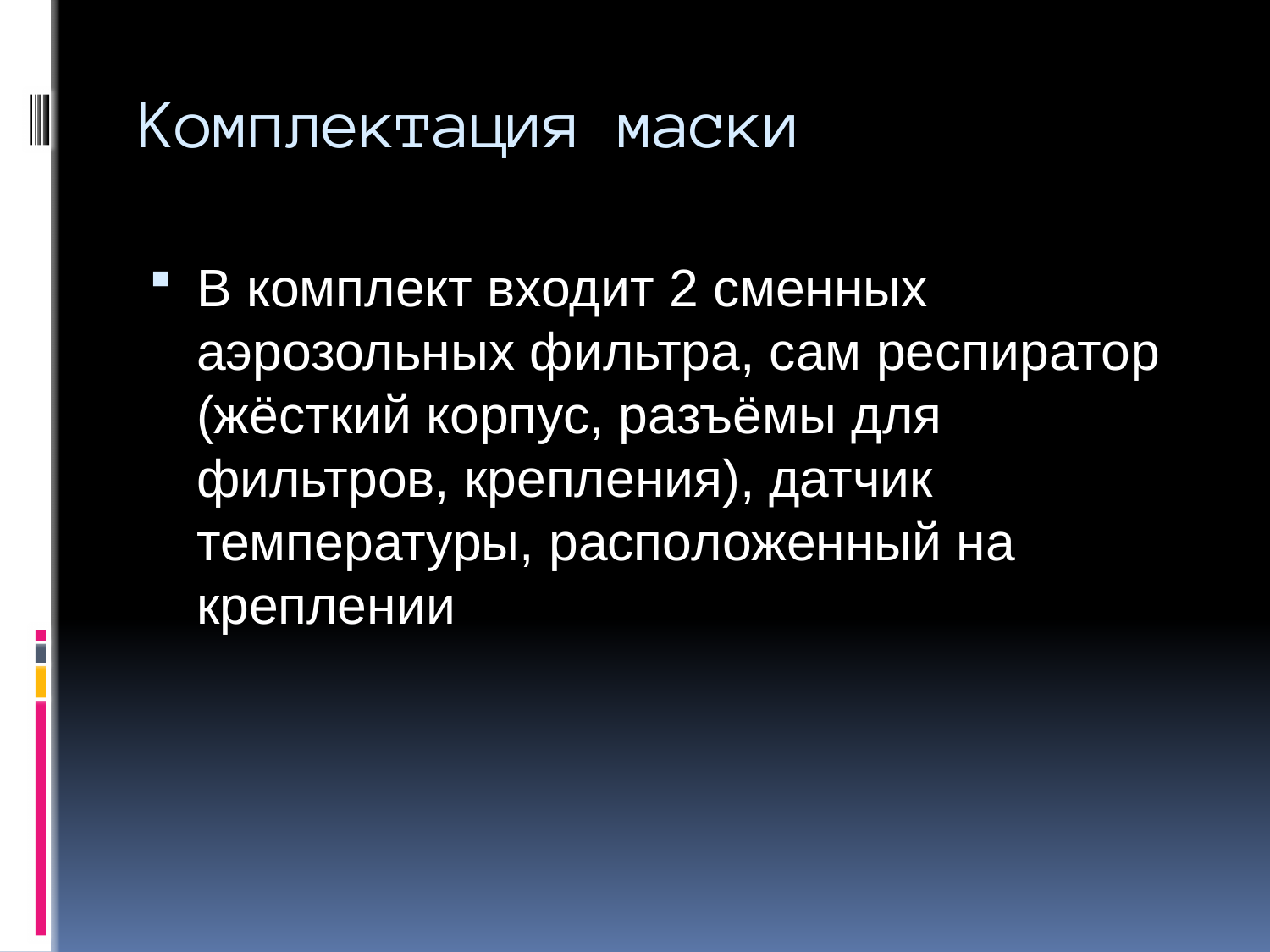

# Комплектация маски
В комплект входит 2 сменных аэрозольных фильтра, сам респиратор (жёсткий корпус, разъёмы для фильтров, крепления), датчик температуры, расположенный на креплении